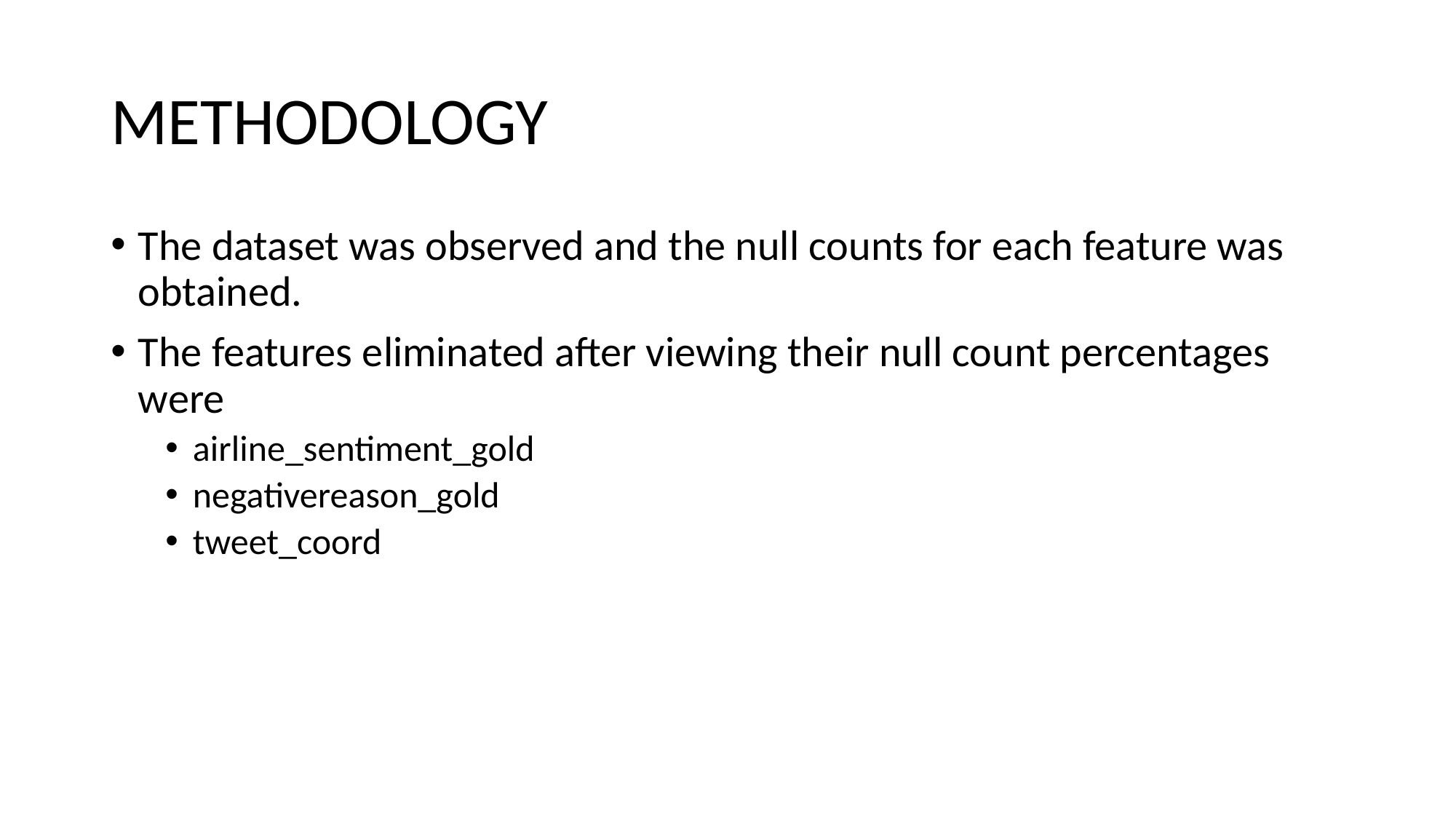

# METHODOLOGY
The dataset was observed and the null counts for each feature was obtained.
The features eliminated after viewing their null count percentages were
airline_sentiment_gold
negativereason_gold
tweet_coord